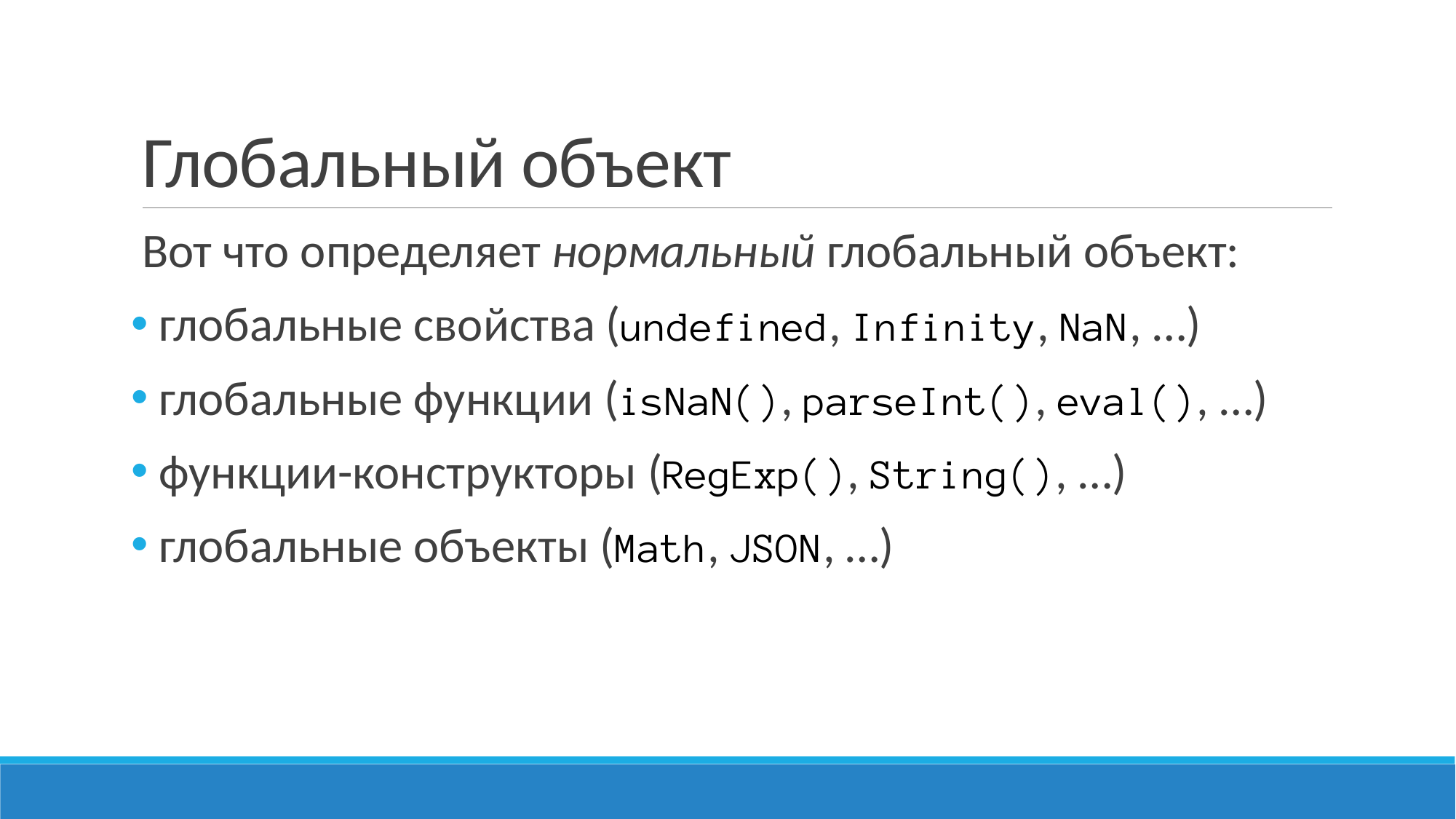

# Глобальный объект
Вот что определяет нормальный глобальный объект:
 глобальные свойства (undefined, Infinity, NaN, …)
 глобальные функции (isNaN(), parseInt(), eval(), …)
 функции-конструкторы (RegExp(), String(), …)
 глобальные объекты (Math, JSON, …)